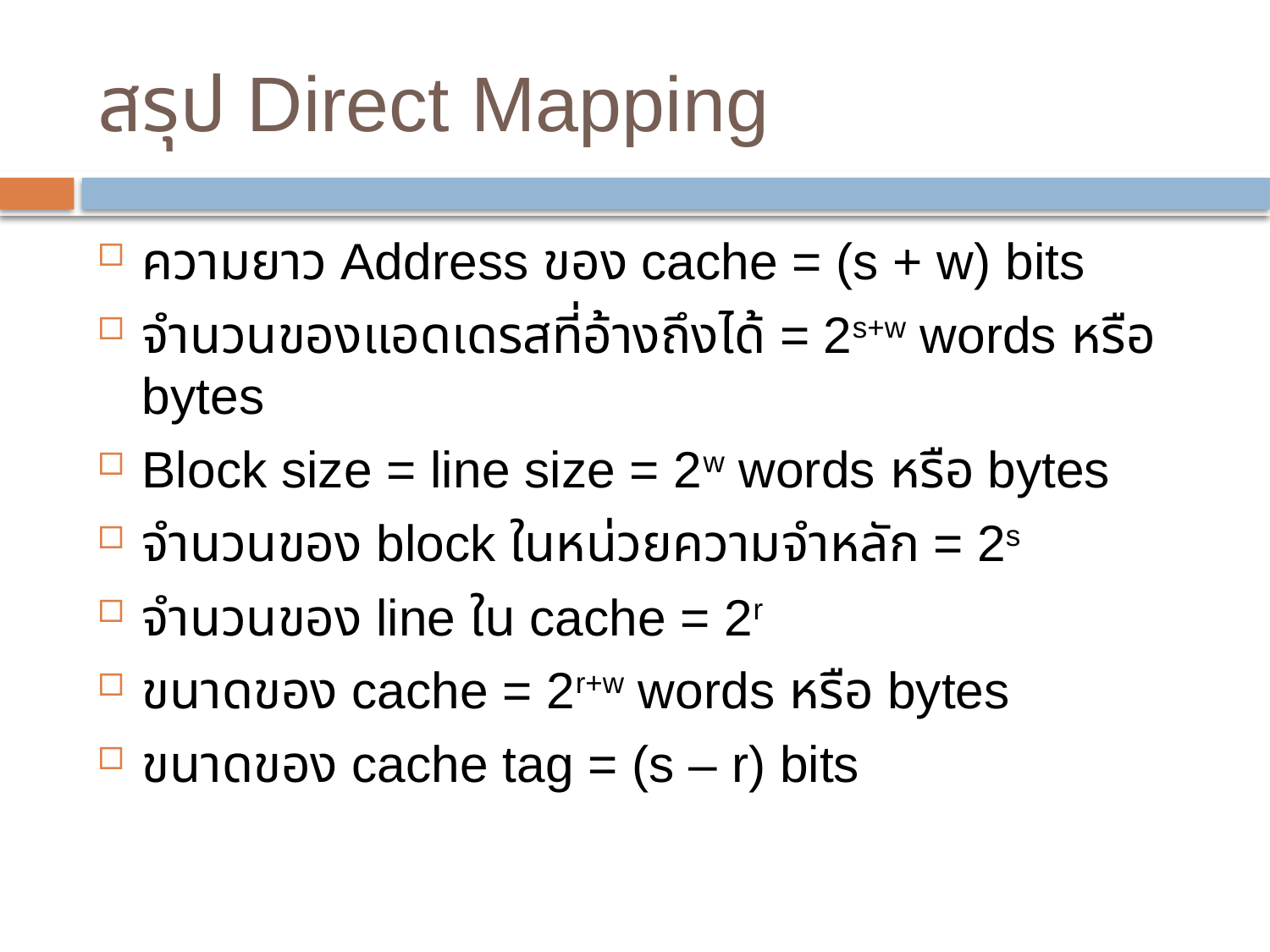

# สรุป Direct Mapping
ความยาว Address ของ cache = (s + w) bits
จำนวนของแอดเดรสที่อ้างถึงได้ = 2s+w words หรือ bytes
Block size = line size = 2w words หรือ bytes
จำนวนของ block ในหน่วยความจำหลัก = 2s
จำนวนของ line ใน cache = 2r
ขนาดของ cache = 2r+w words หรือ bytes
ขนาดของ cache tag = (s – r) bits